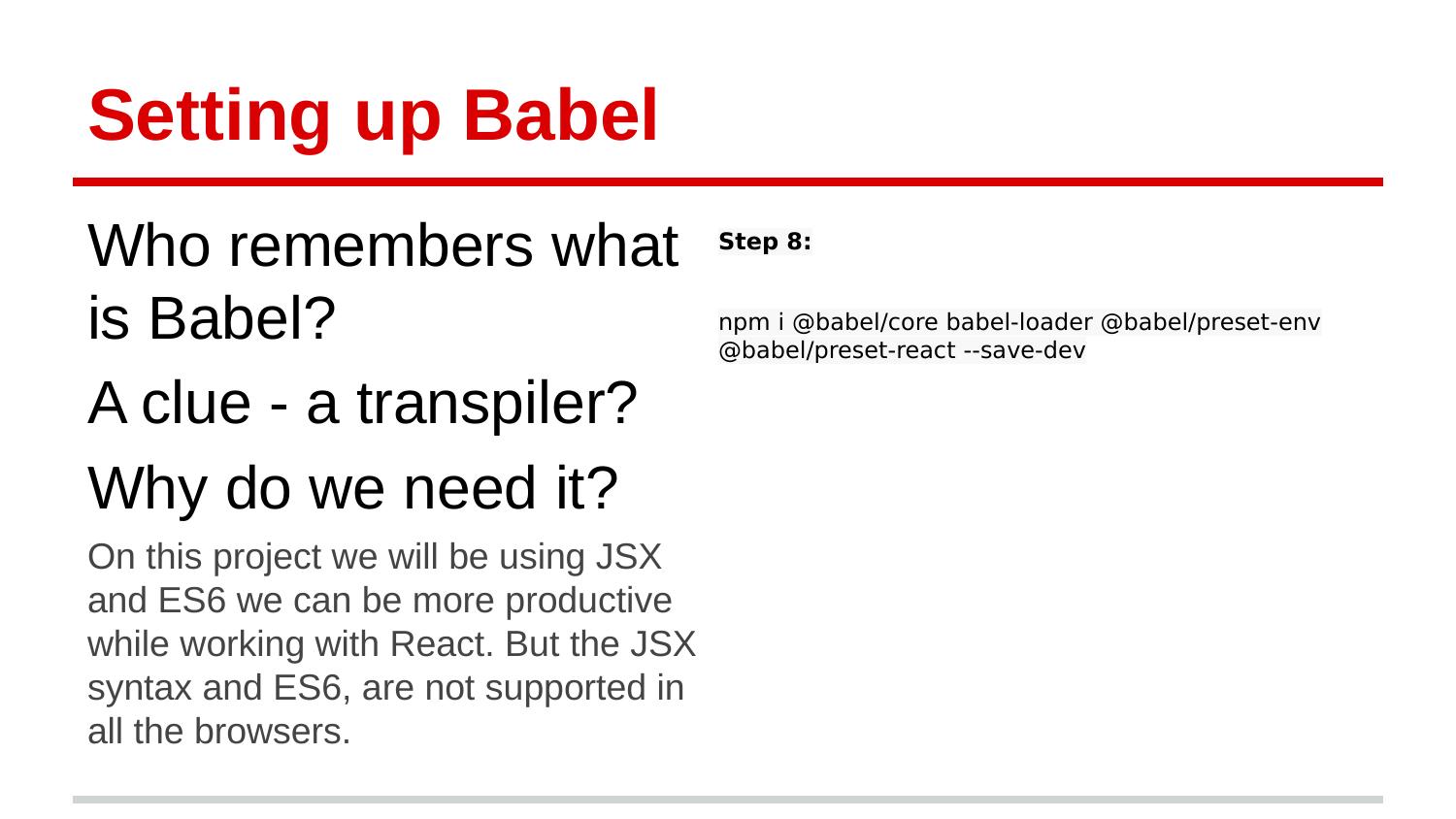

# Setting up Babel
Who remembers what is Babel?
A clue - a transpiler?
Why do we need it?
On this project we will be using JSX and ES6 we can be more productive while working with React. But the JSX syntax and ES6, are not supported in all the browsers.
Step 8:

npm i @babel/core babel-loader @babel/preset-env @babel/preset-react --save-dev